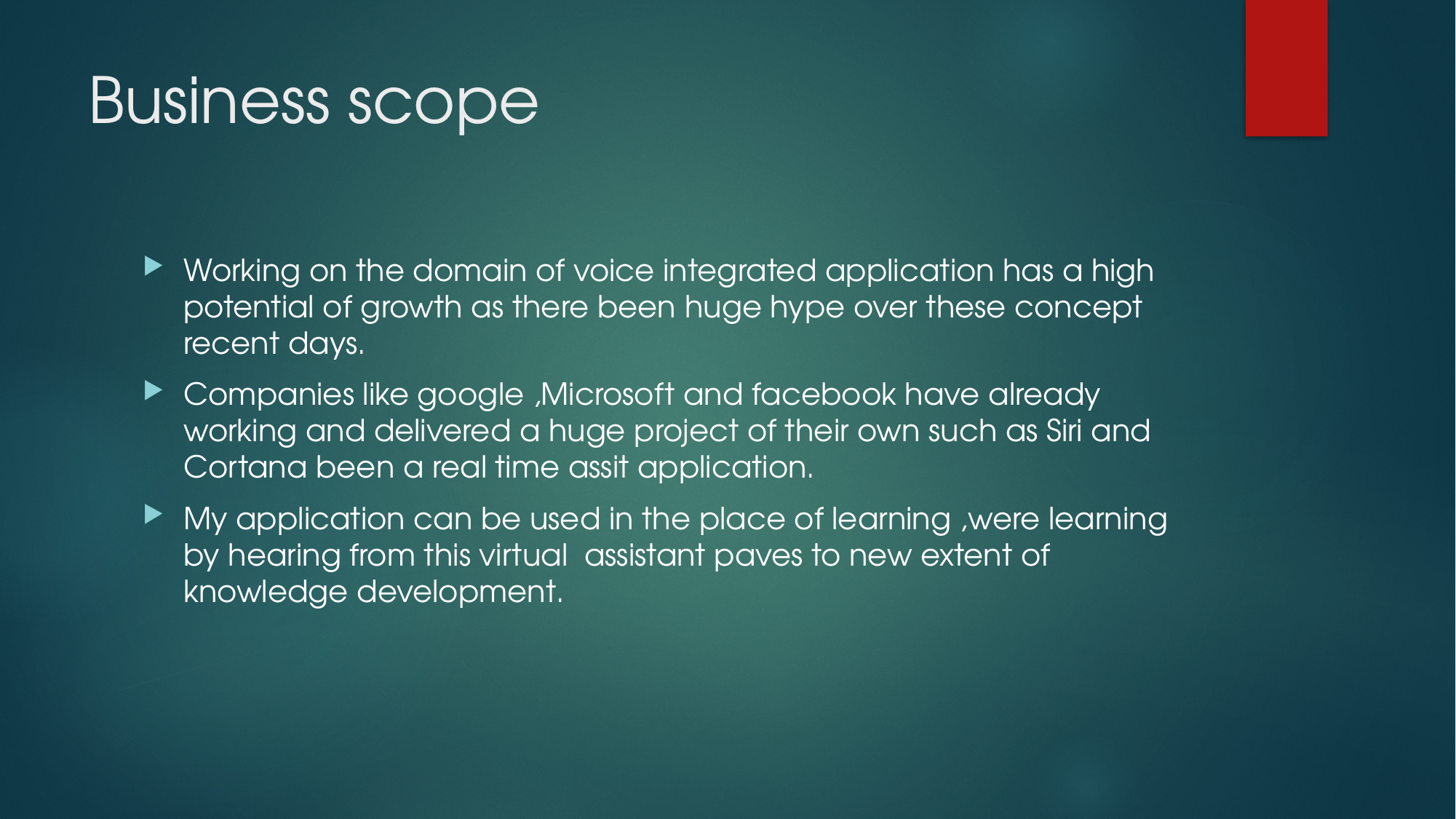

# Business scope
Working on the domain of voice integrated application has a high potential of growth as there been huge hype over these concept recent days.
Companies like google ,Microsoft and facebook have already working and delivered a huge project of their own such as Siri and Cortana been a real time assit application.
My application can be used in the place of learning ,were learning by hearing from this virtual  assistant paves to new extent of knowledge development.